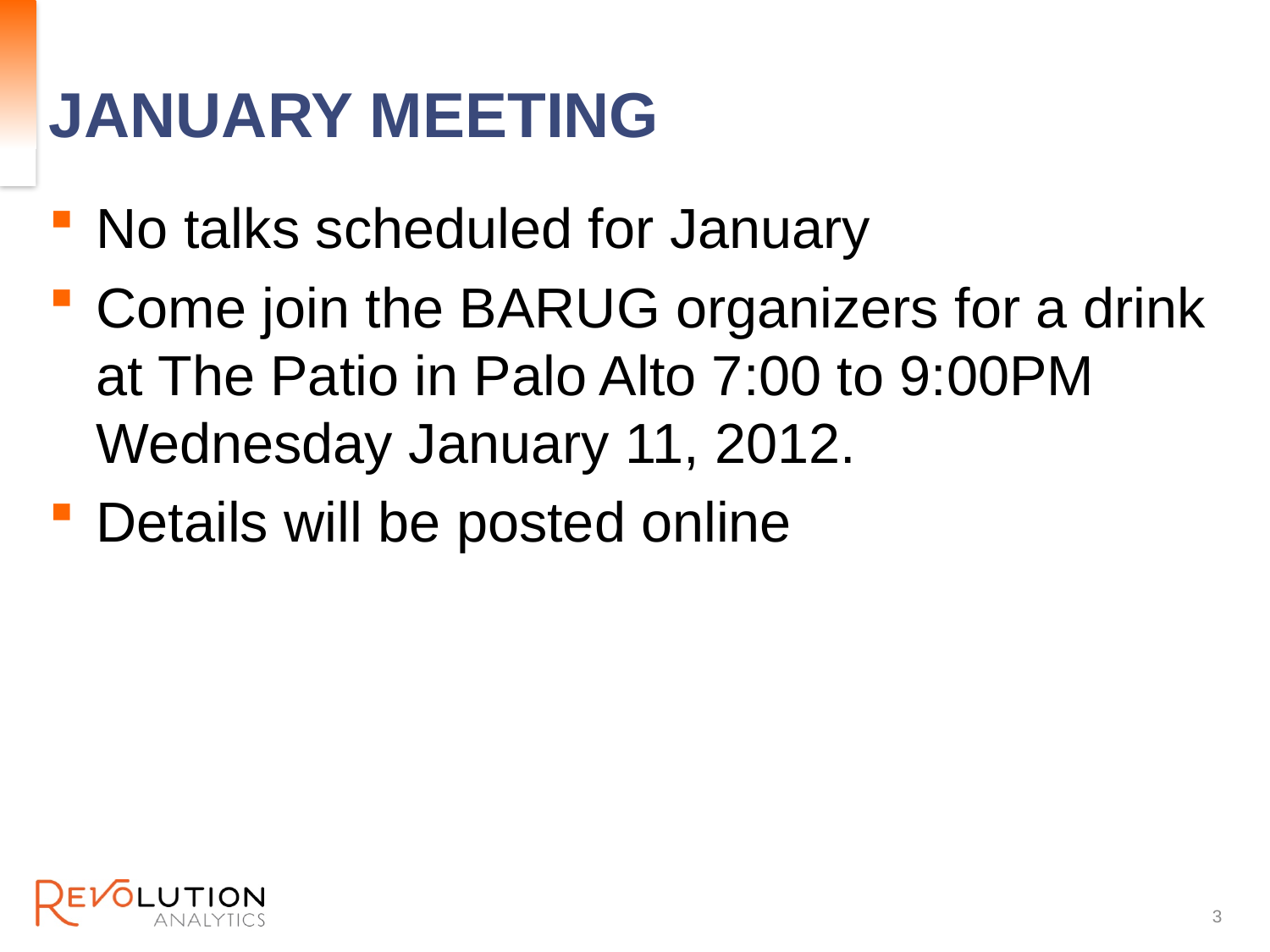

# JANUARY MEETING
No talks scheduled for January
Come join the BARUG organizers for a drink at The Patio in Palo Alto 7:00 to 9:00PM Wednesday January 11, 2012.
Details will be posted online

3